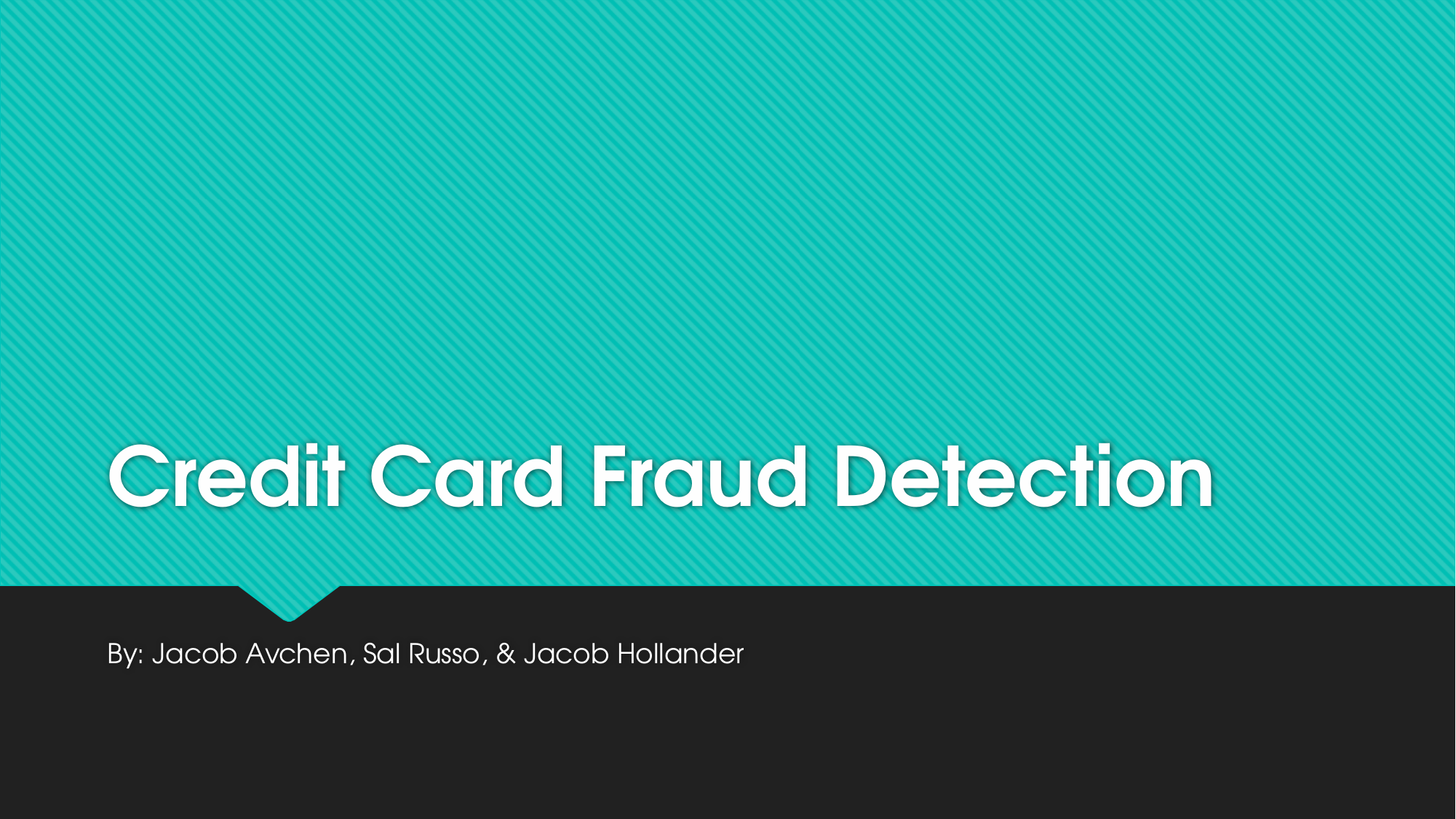

# Credit Card Fraud Detection
By: Jacob Avchen, Sal Russo, & Jacob Hollander